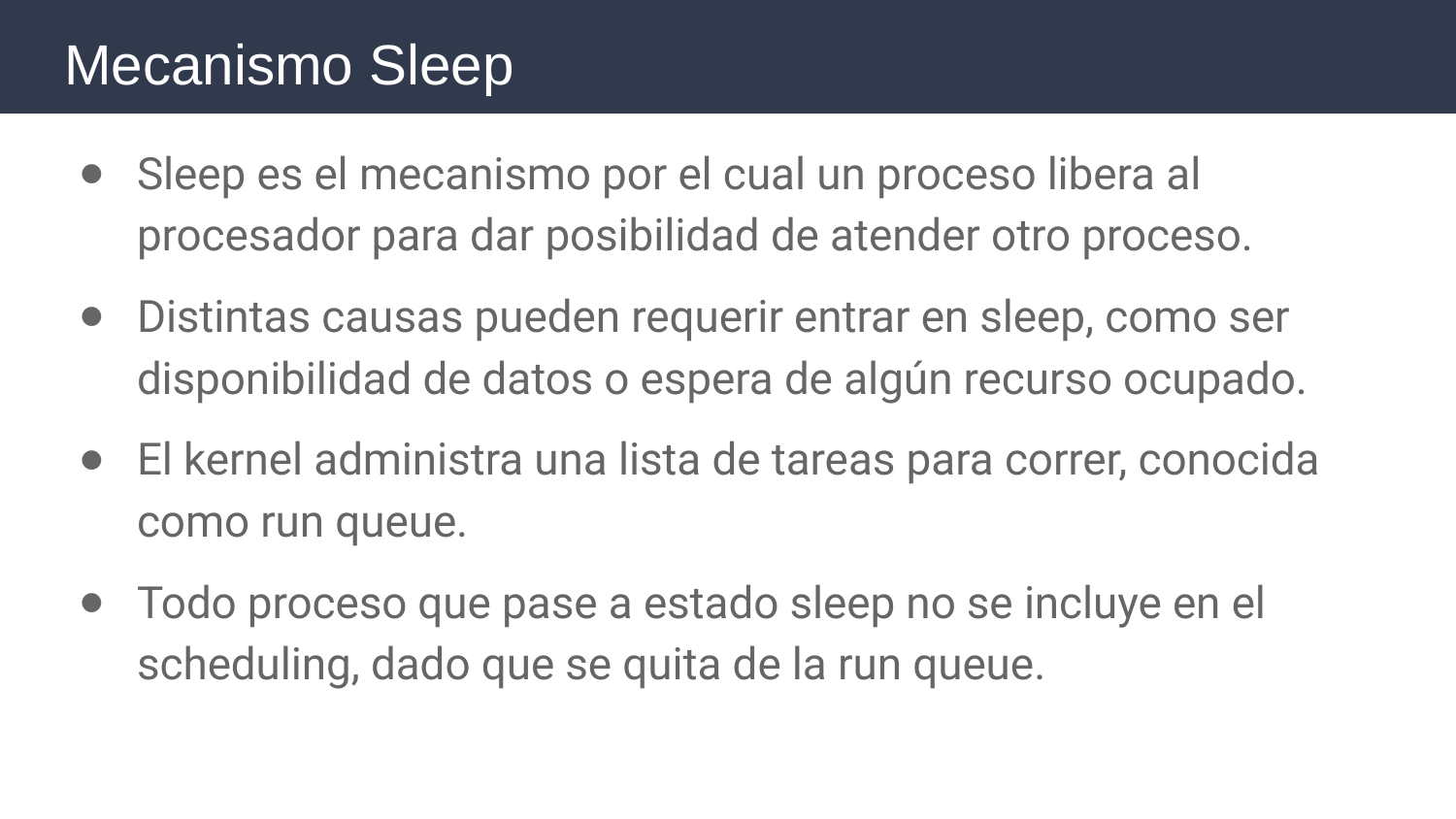

# Mecanismo Sleep

Sleep es el mecanismo por el cual un proceso libera al procesador para dar posibilidad de atender otro proceso.
Distintas causas pueden requerir entrar en sleep, como ser disponibilidad de datos o espera de algún recurso ocupado.
El kernel administra una lista de tareas para correr, conocida como run queue.
Todo proceso que pase a estado sleep no se incluye en el scheduling, dado que se quita de la run queue.